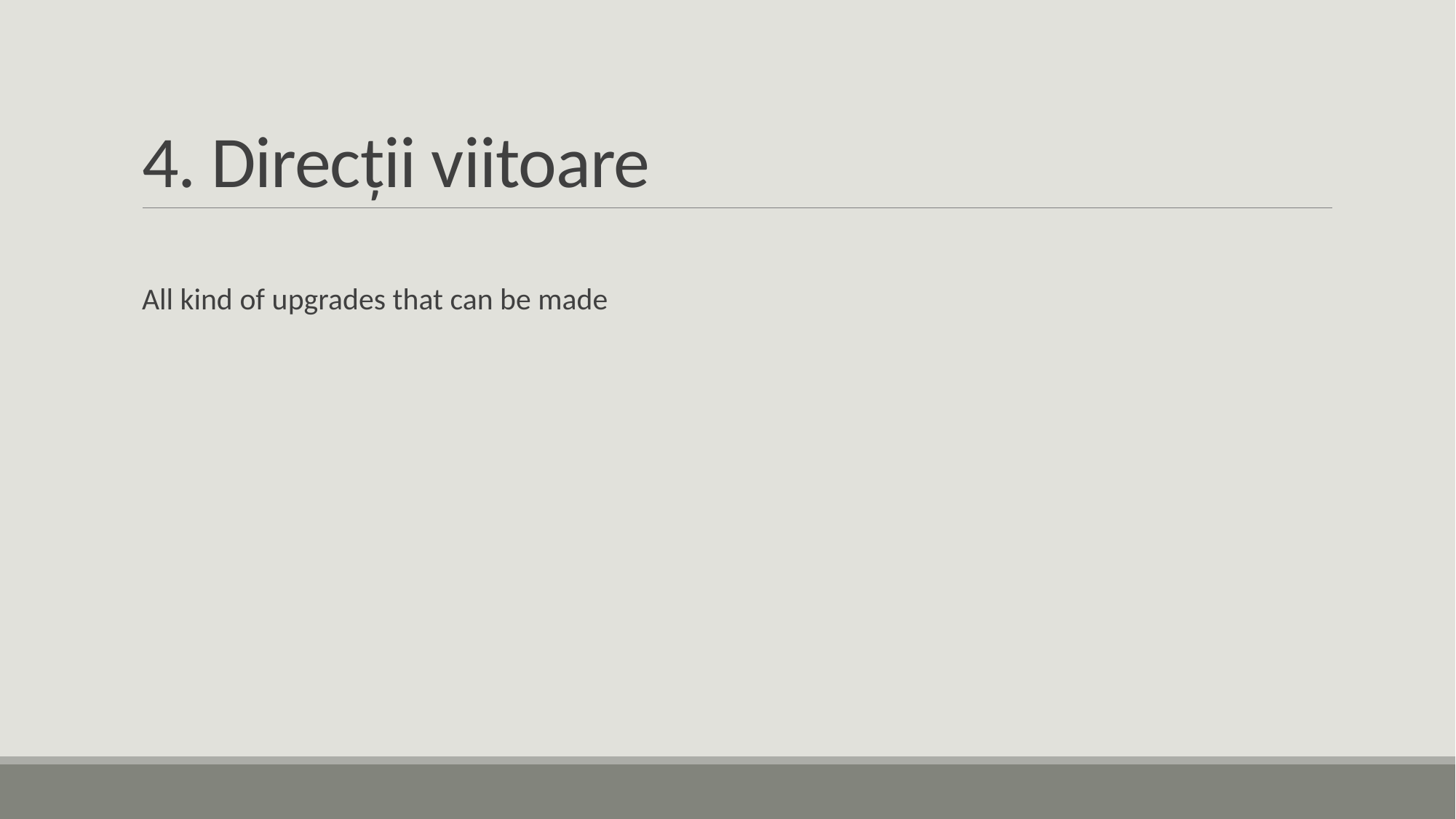

# 4. Direcții viitoare

All kind of upgrades that can be made